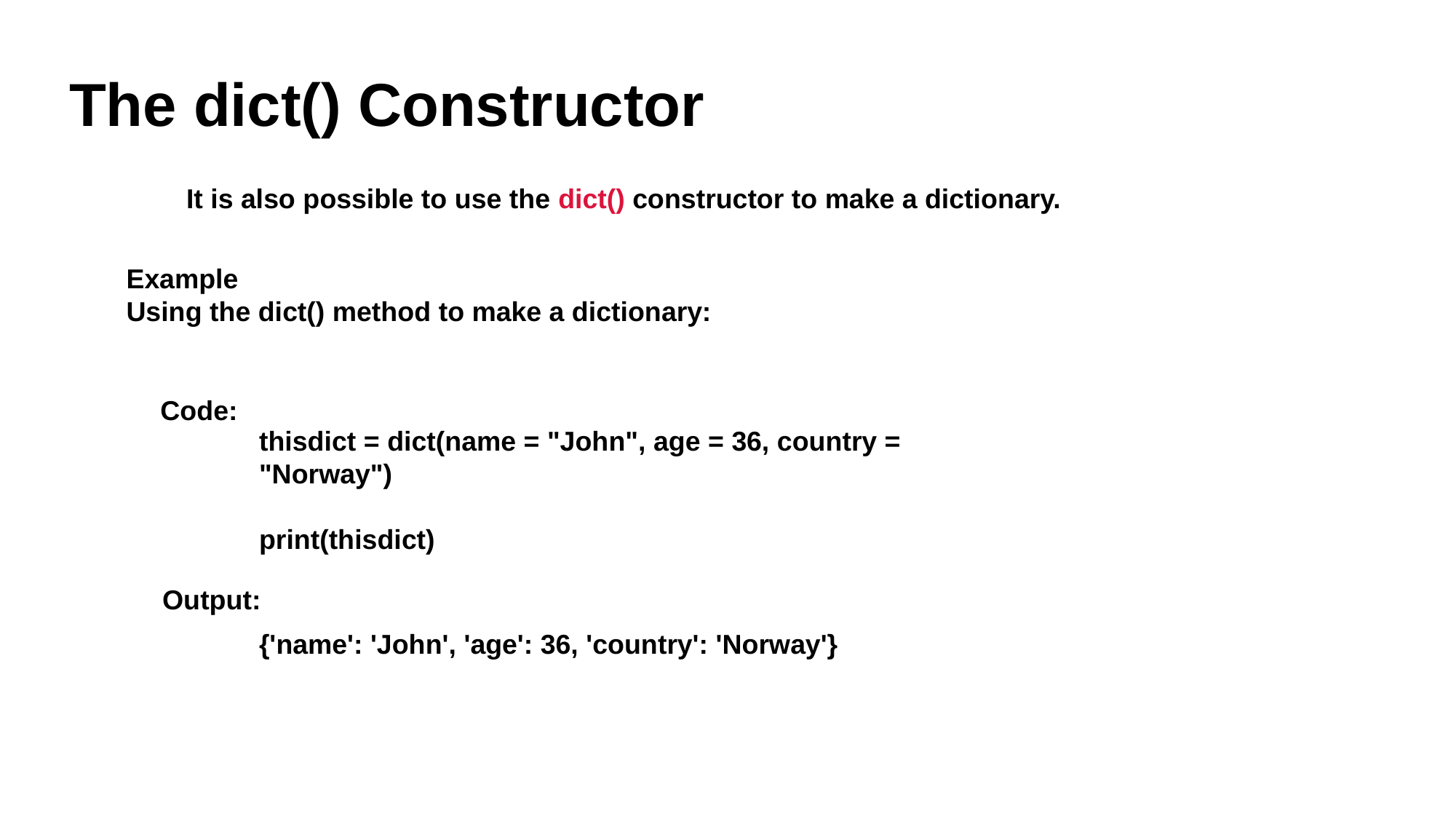

The dict() Constructor

It is also possible to use the dict() constructor to make a dictionary.

Example
Using the dict() method to make a dictionary:
Code:
thisdict = dict(name = "John", age = 36, country = "Norway")

print(thisdict)
Output:
{'name': 'John', 'age': 36, 'country': 'Norway'}